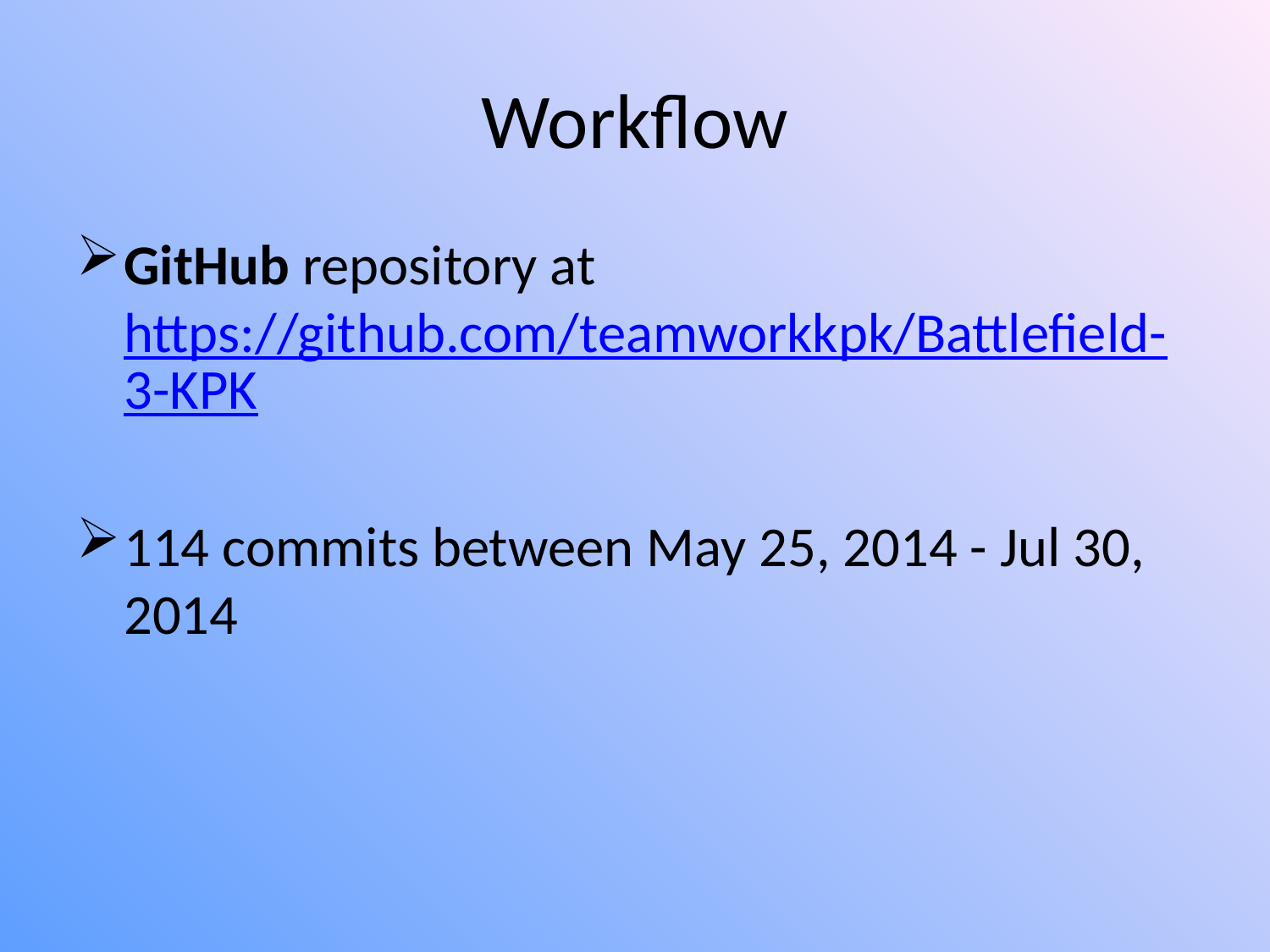

# Workflow
GitHub repository at https://github.com/teamworkkpk/Battlefield-3-KPK

114 commits between May 25, 2014 - Jul 30, 2014